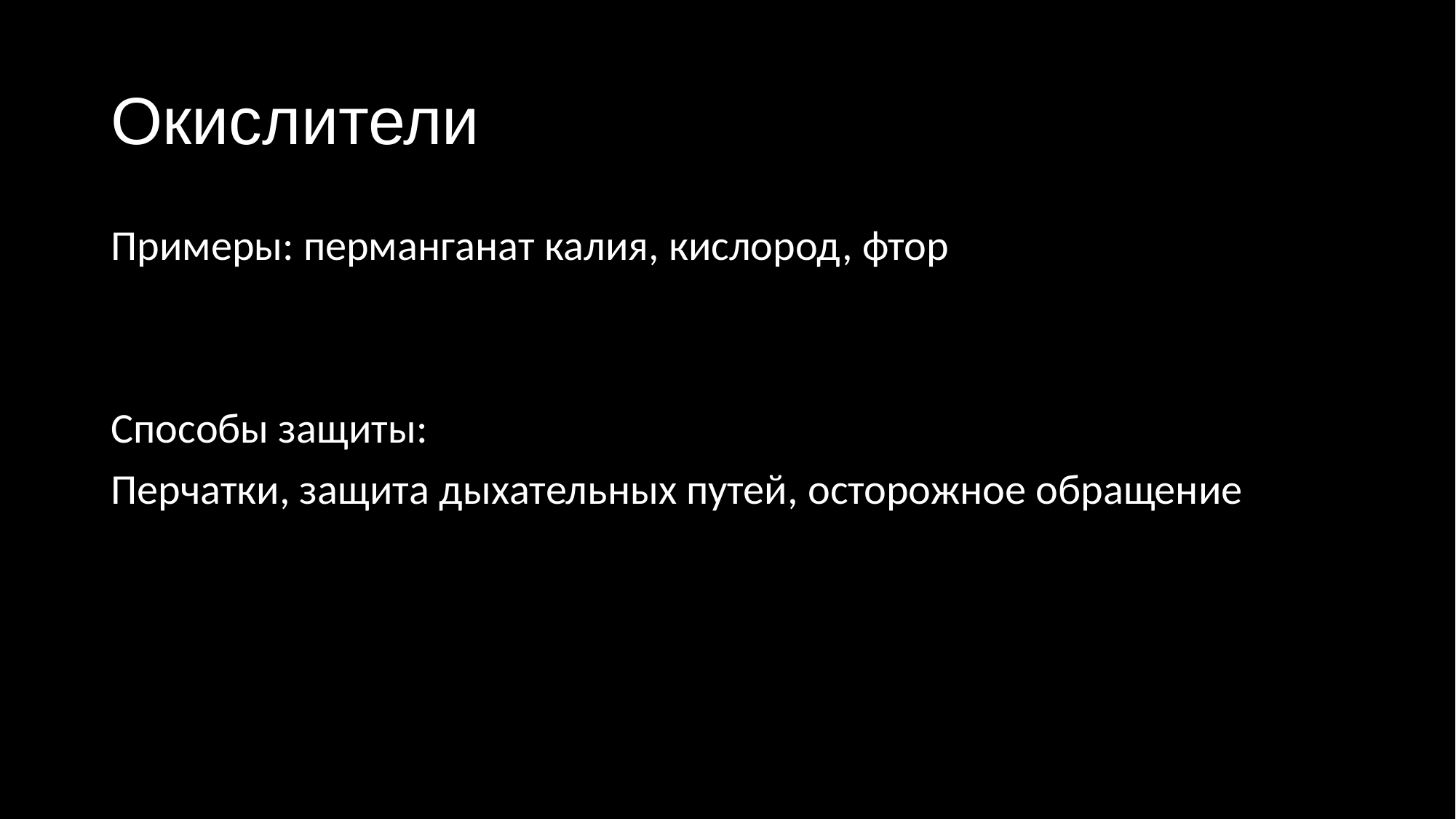

# Окислители
Примеры: перманганат калия, кислород, фтор

Способы защиты:
Перчатки, защита дыхательных путей, осторожное обращение